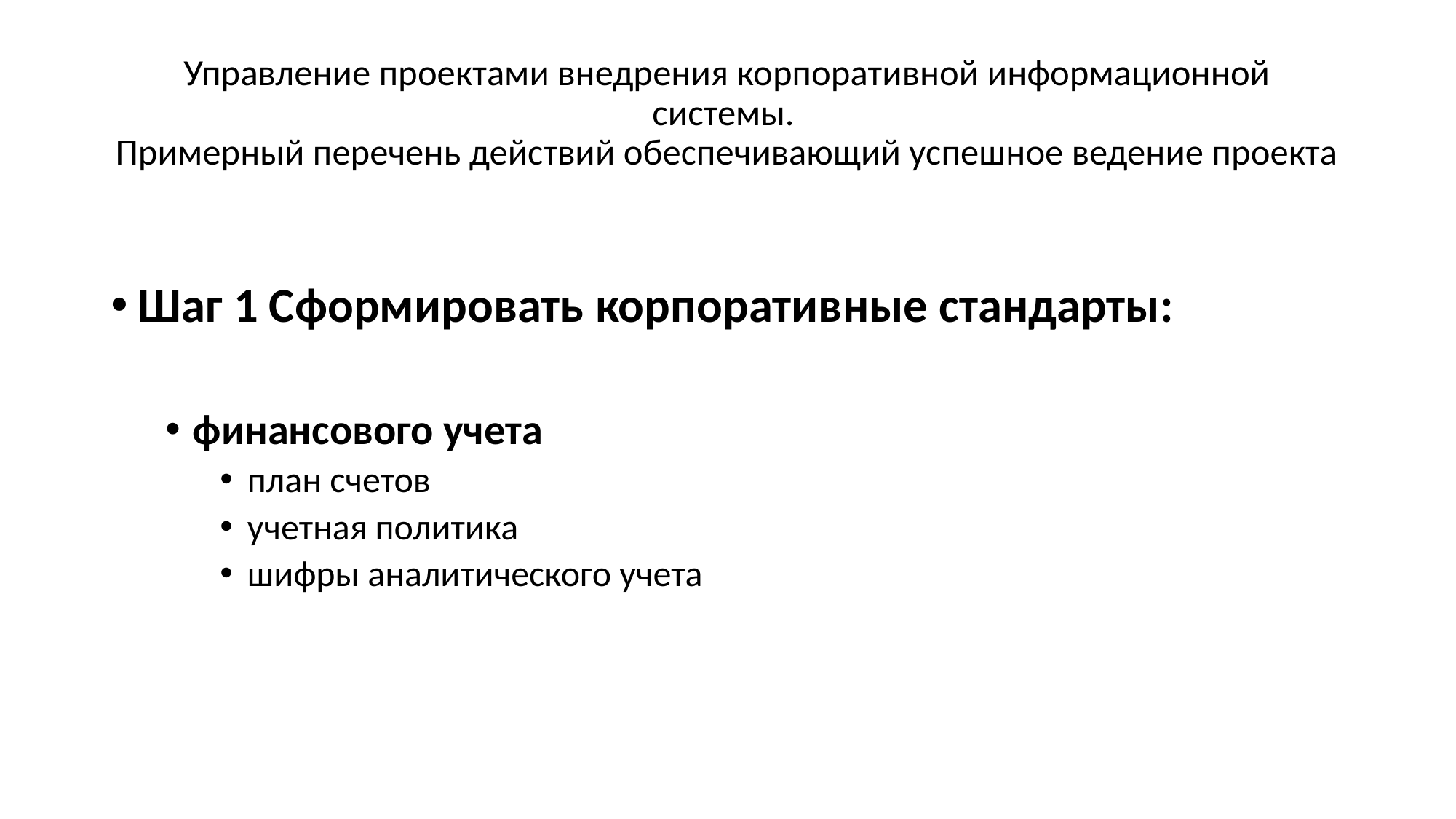

# Управление проектами внедрения корпоративной информационной системы. Примерный перечень действий обеспечивающий успешное ведение проекта
Шаг 1 Сформировать корпоративные стандарты:

финансового учета
план счетов
учетная политика
шифры аналитического учета